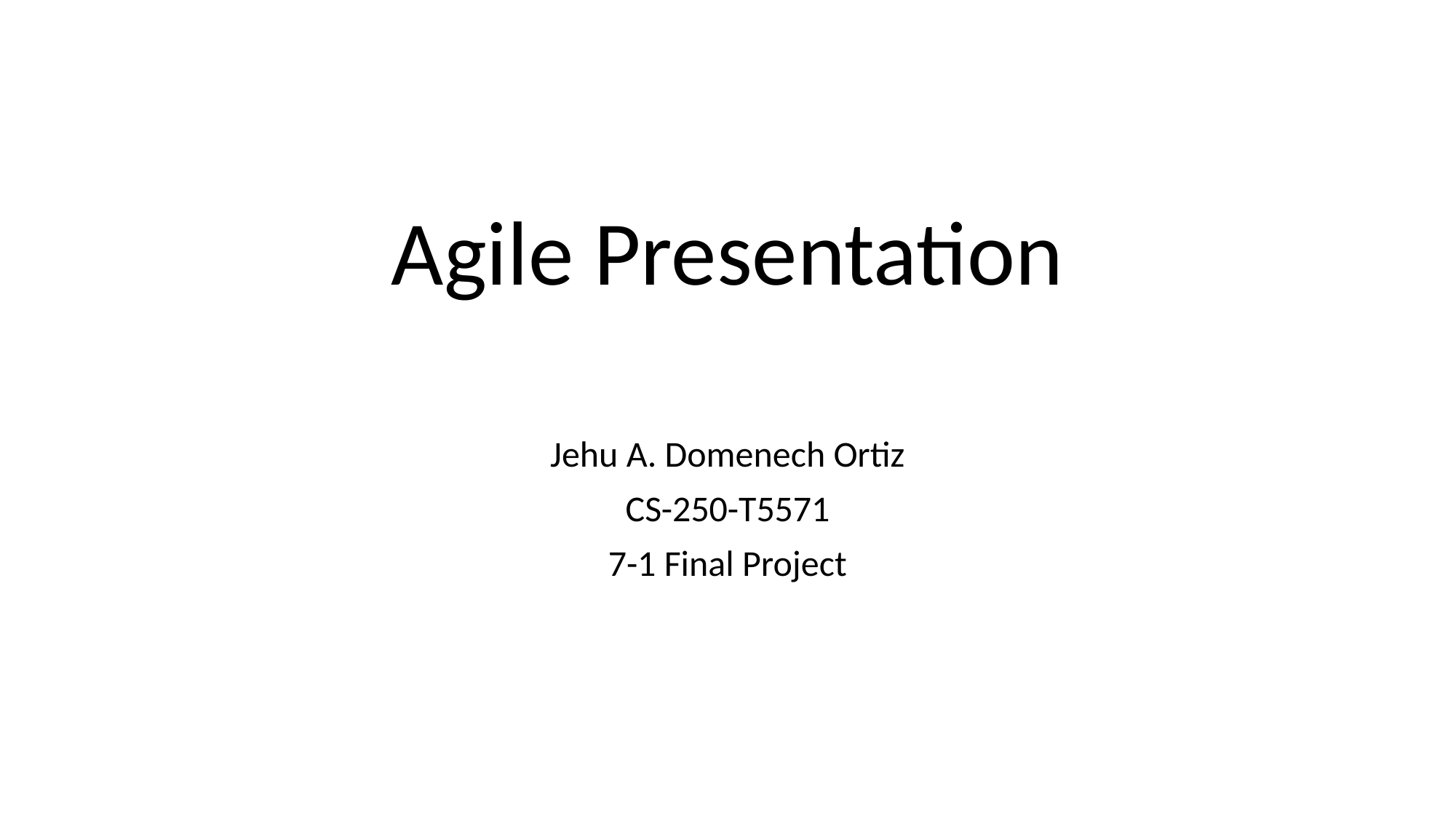

# Agile Presentation
Jehu A. Domenech Ortiz
CS-250-T5571
7-1 Final Project